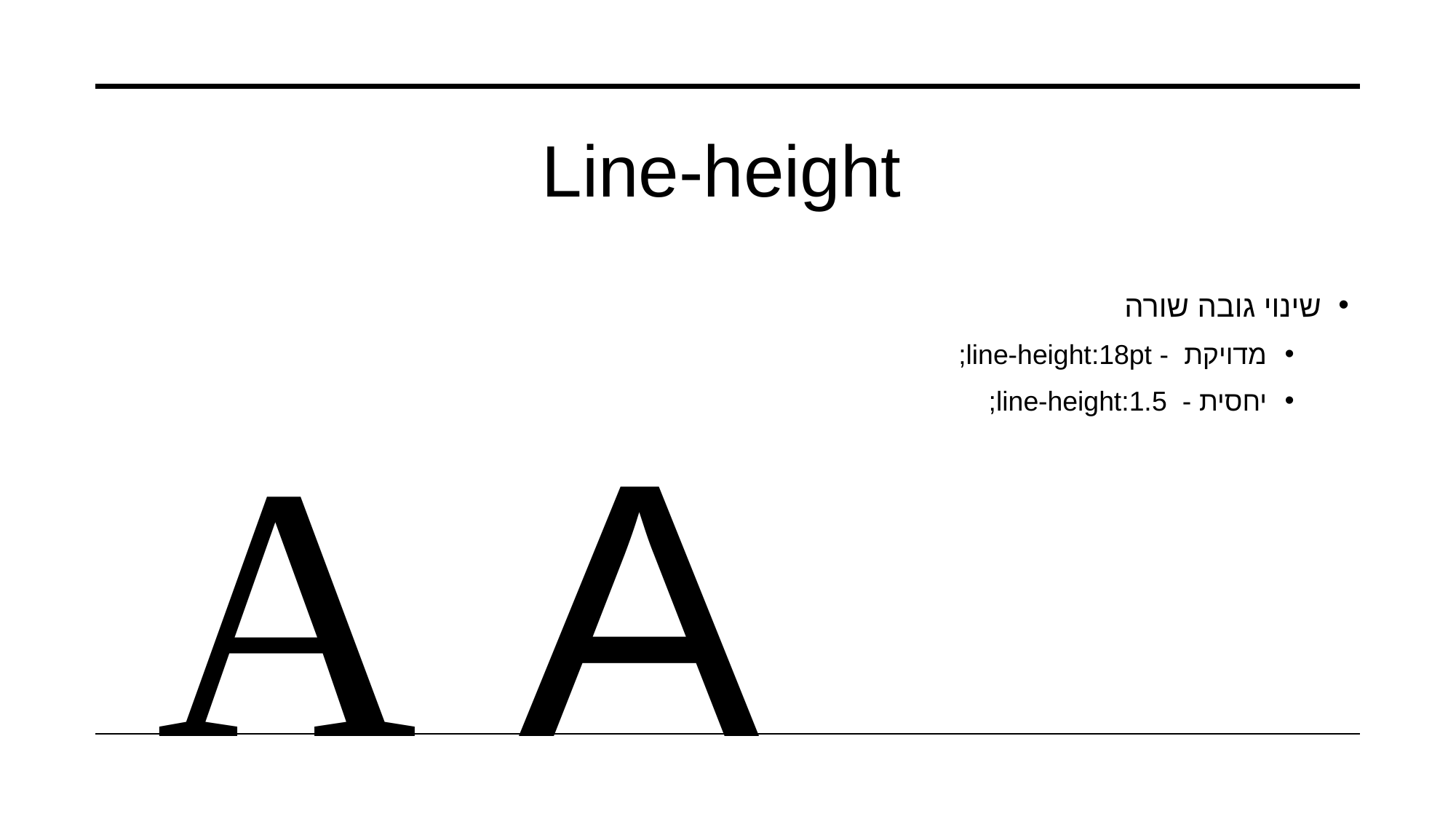

# Line-height
שינוי גובה שורה
מדויקת  - line-height:18pt;
יחסית -  line-height:1.5;
A A